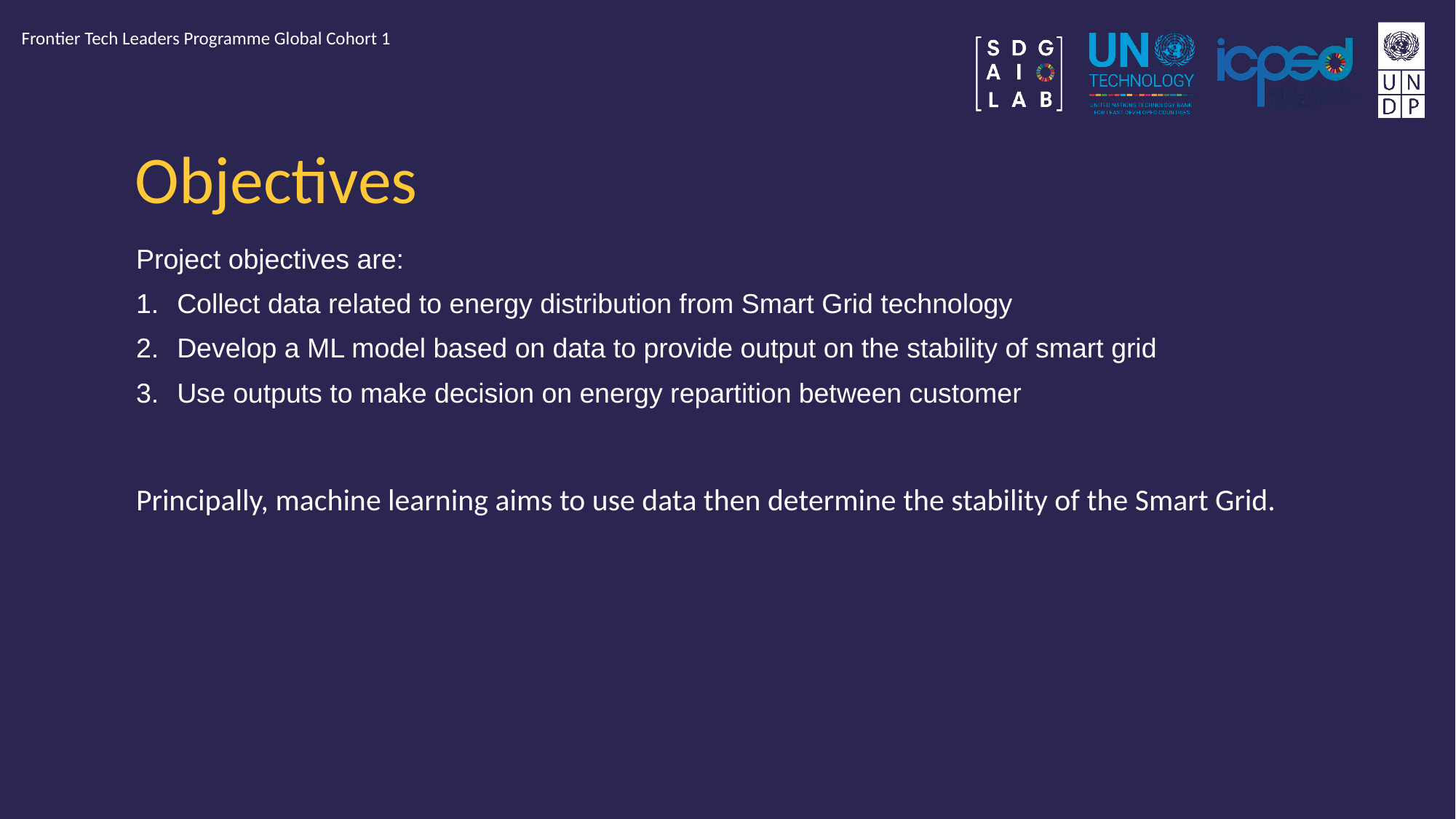

Frontier Tech Leaders Programme Global Cohort 1
# Objectives

Project objectives are:
Collect data related to energy distribution from Smart Grid technology
Develop a ML model based on data to provide output on the stability of smart grid
Use outputs to make decision on energy repartition between customer

Principally, machine learning aims to use data then determine the stability of the Smart Grid.